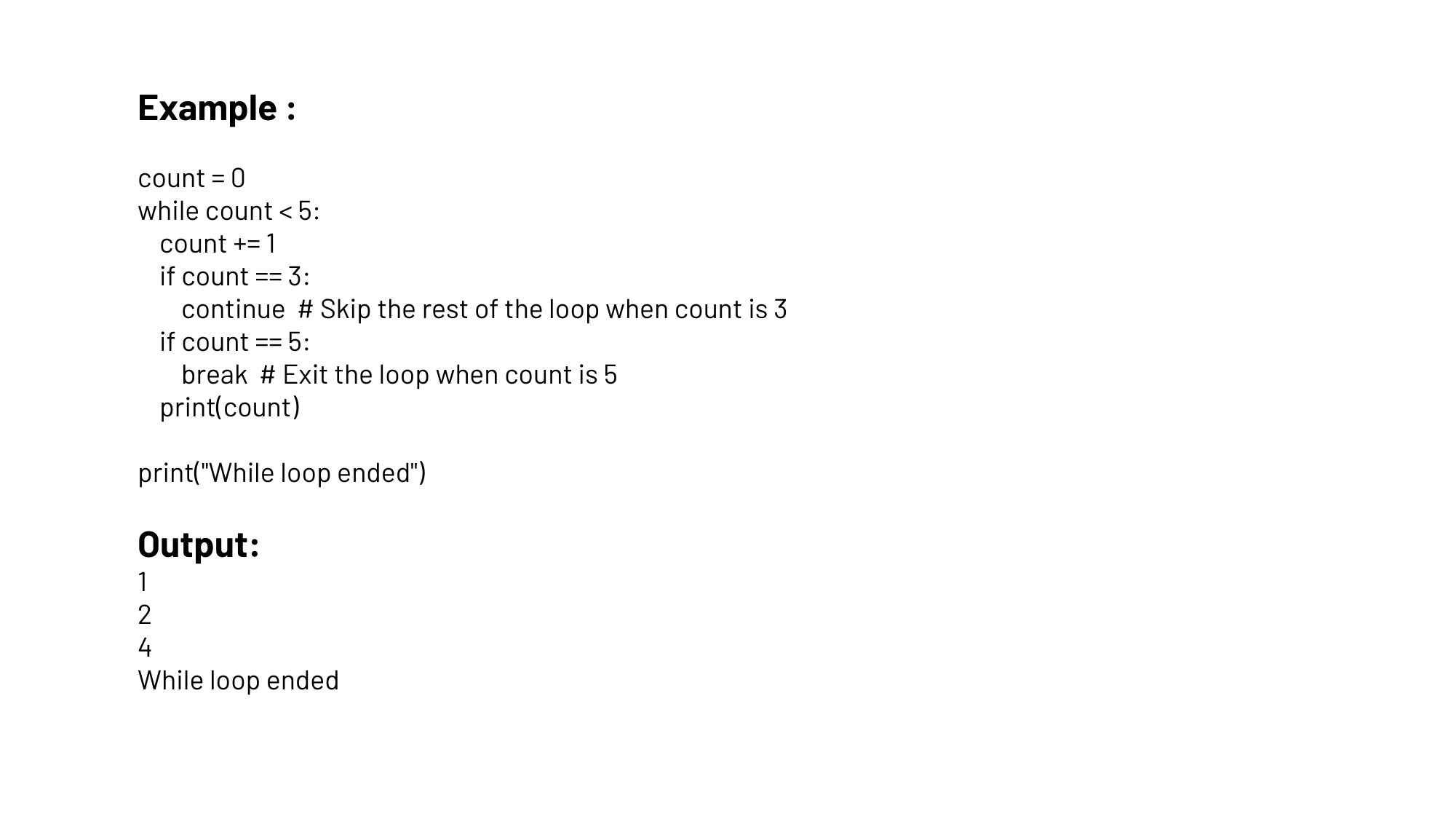

Example :

count = 0
while count < 5:
    count += 1
    if count == 3:
        continue  # Skip the rest of the loop when count is 3
    if count == 5:
        break  # Exit the loop when count is 5
    print(count)

print("While loop ended")

Output:
1
2
4
While loop ended